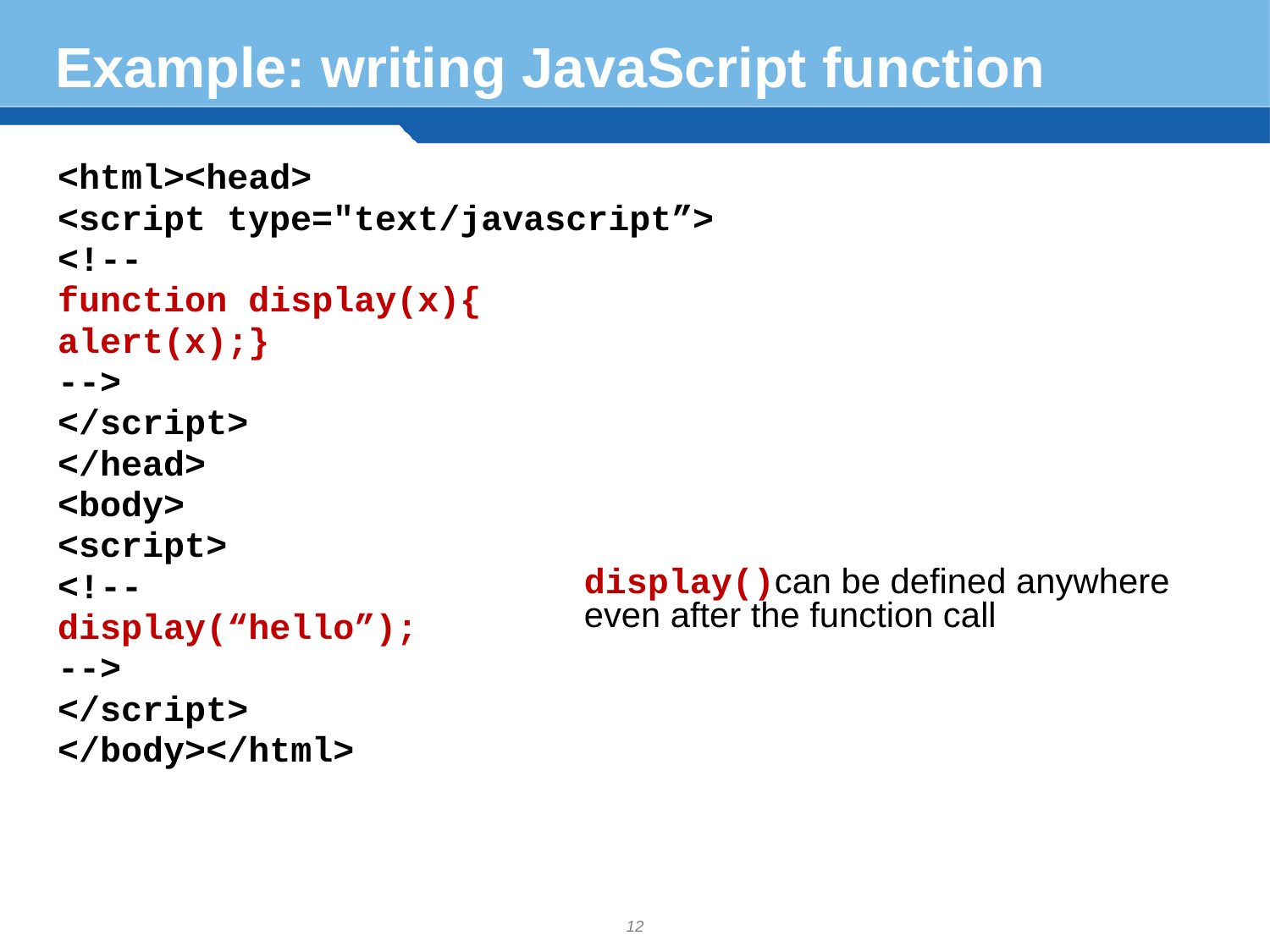

# Example: writing JavaScript function
<html><head>
<script type="text/javascript”>
<!--
function display(x){
alert(x);}
-->
</script>
</head>
<body>
<script>
<!--
display(“hello”);
-->
</script>
</body></html>
display()can be defined anywhere even after the function call
12